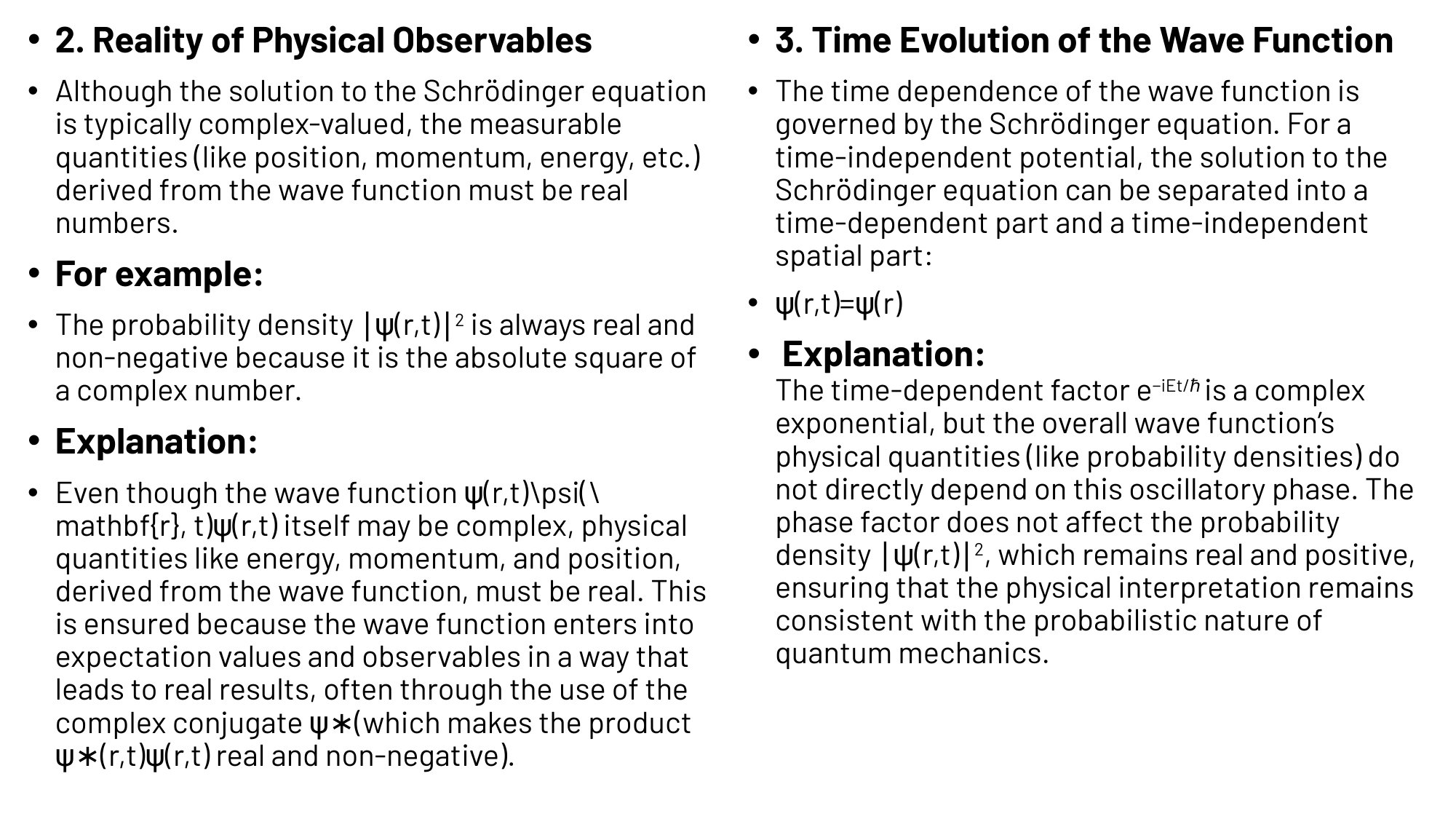

2. Reality of Physical Observables
Although the solution to the Schrödinger equation is typically complex-valued, the measurable quantities (like position, momentum, energy, etc.) derived from the wave function must be real numbers.
For example:
The probability density ∣ψ(r,t)∣2 is always real and non-negative because it is the absolute square of a complex number.
Explanation:
Even though the wave function ψ(r,t)\psi(\mathbf{r}, t)ψ(r,t) itself may be complex, physical quantities like energy, momentum, and position, derived from the wave function, must be real. This is ensured because the wave function enters into expectation values and observables in a way that leads to real results, often through the use of the complex conjugate ψ∗(which makes the product ψ∗(r,t)ψ(r,t) real and non-negative).
3. Time Evolution of the Wave Function
The time dependence of the wave function is governed by the Schrödinger equation. For a time-independent potential, the solution to the Schrödinger equation can be separated into a time-dependent part and a time-independent spatial part:
ψ(r,t)=ψ(r)
 Explanation:
The time-dependent factor e−iEt/ℏ is a complex exponential, but the overall wave function’s physical quantities (like probability densities) do not directly depend on this oscillatory phase. The phase factor does not affect the probability density ∣ψ(r,t)∣2, which remains real and positive, ensuring that the physical interpretation remains consistent with the probabilistic nature of quantum mechanics.